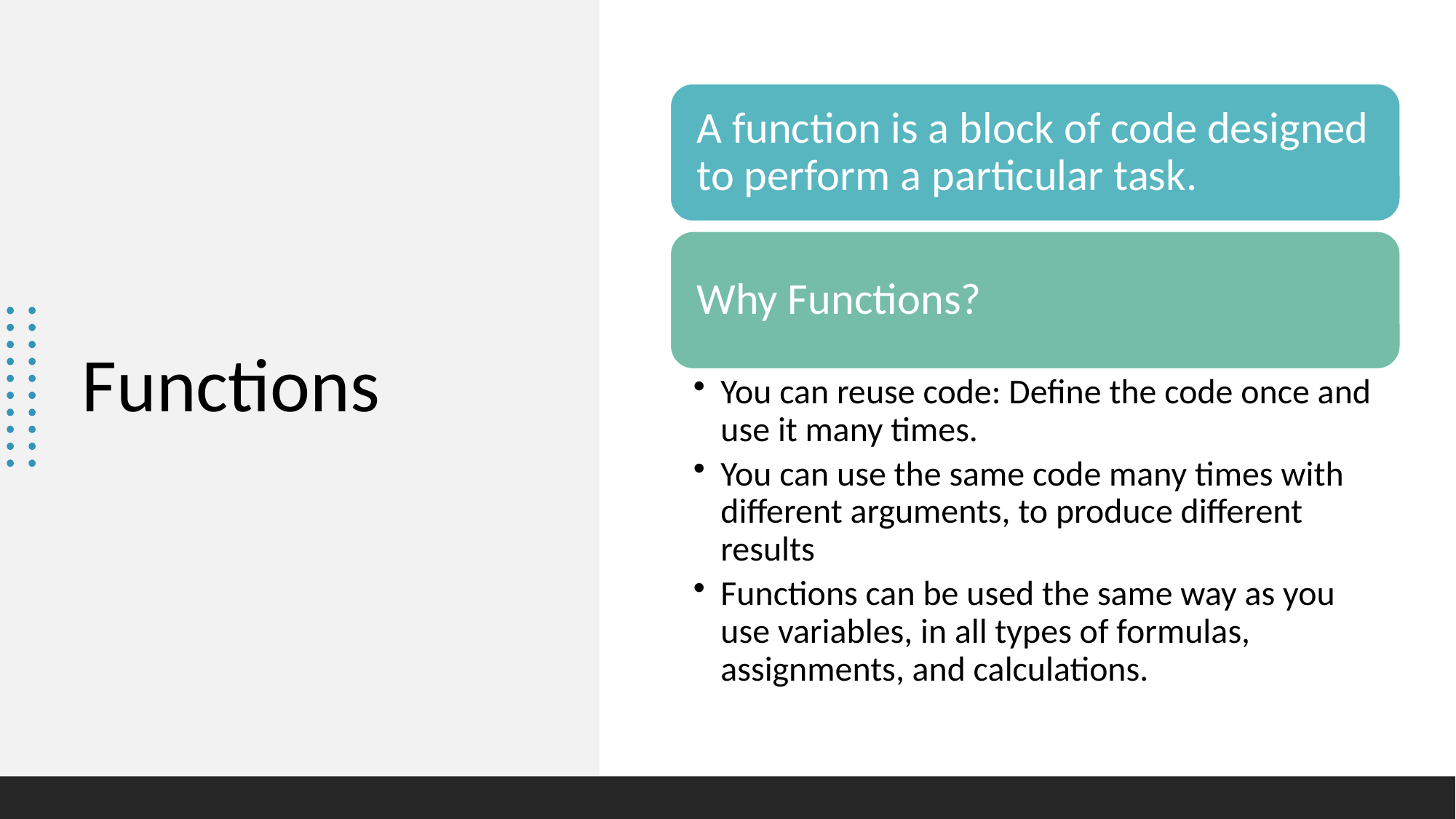

A function is a block of code designed to perform a particular task.
Why Functions?
You can reuse code: Define the code once and use it many times.
You can use the same code many times with different arguments, to produce different results
Functions can be used the same way as you use variables, in all types of formulas, assignments, and calculations.
# Functions